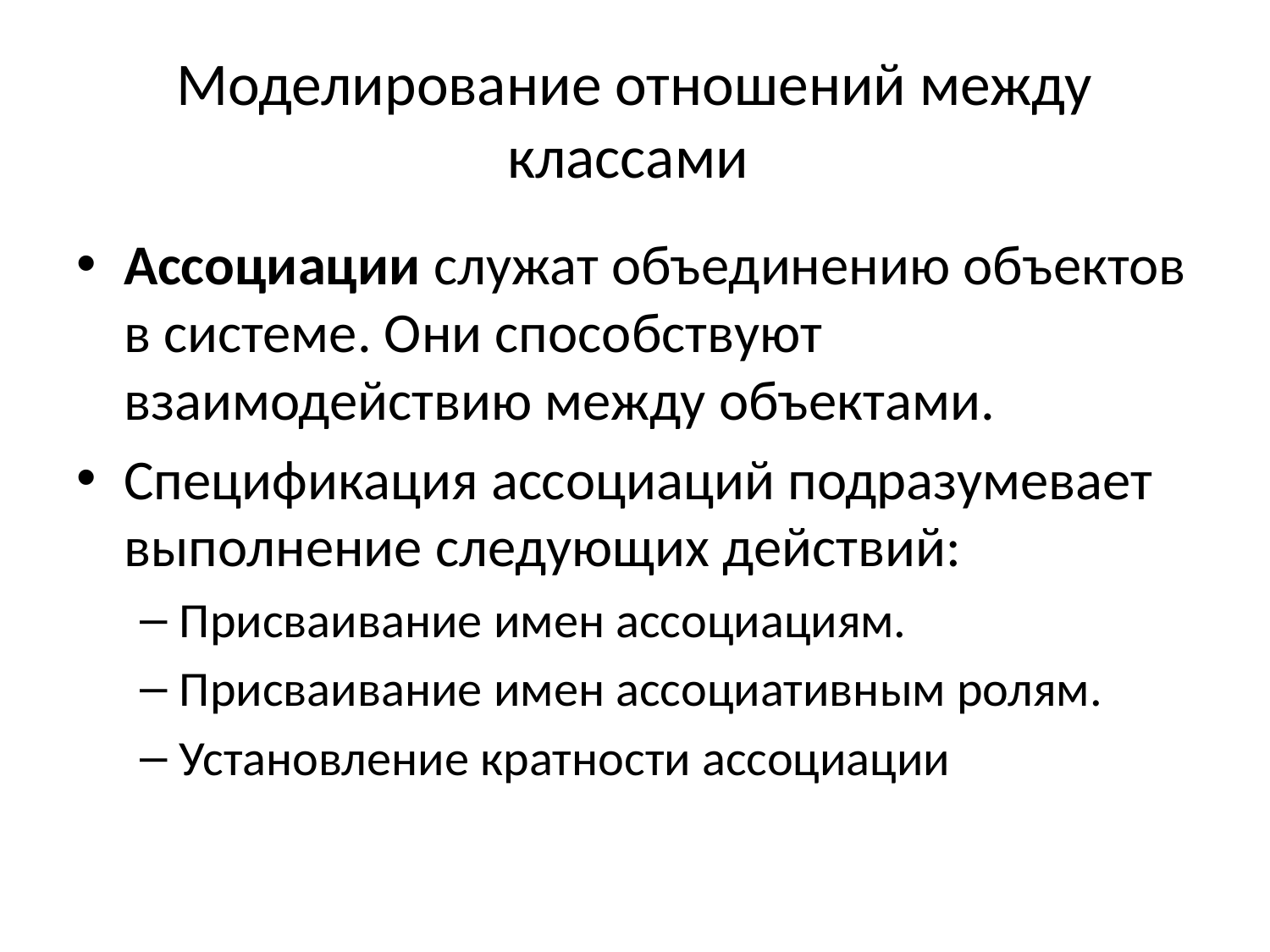

# Моделирование отношений между классами
Ассоциации служат объединению объектов в системе. Они способствуют взаимодействию между объектами.
Спецификация ассоциаций подразумевает выполнение следующих действий:
Присваивание имен ассоциациям.
Присваивание имен ассоциативным ролям.
Установление кратности ассоциации